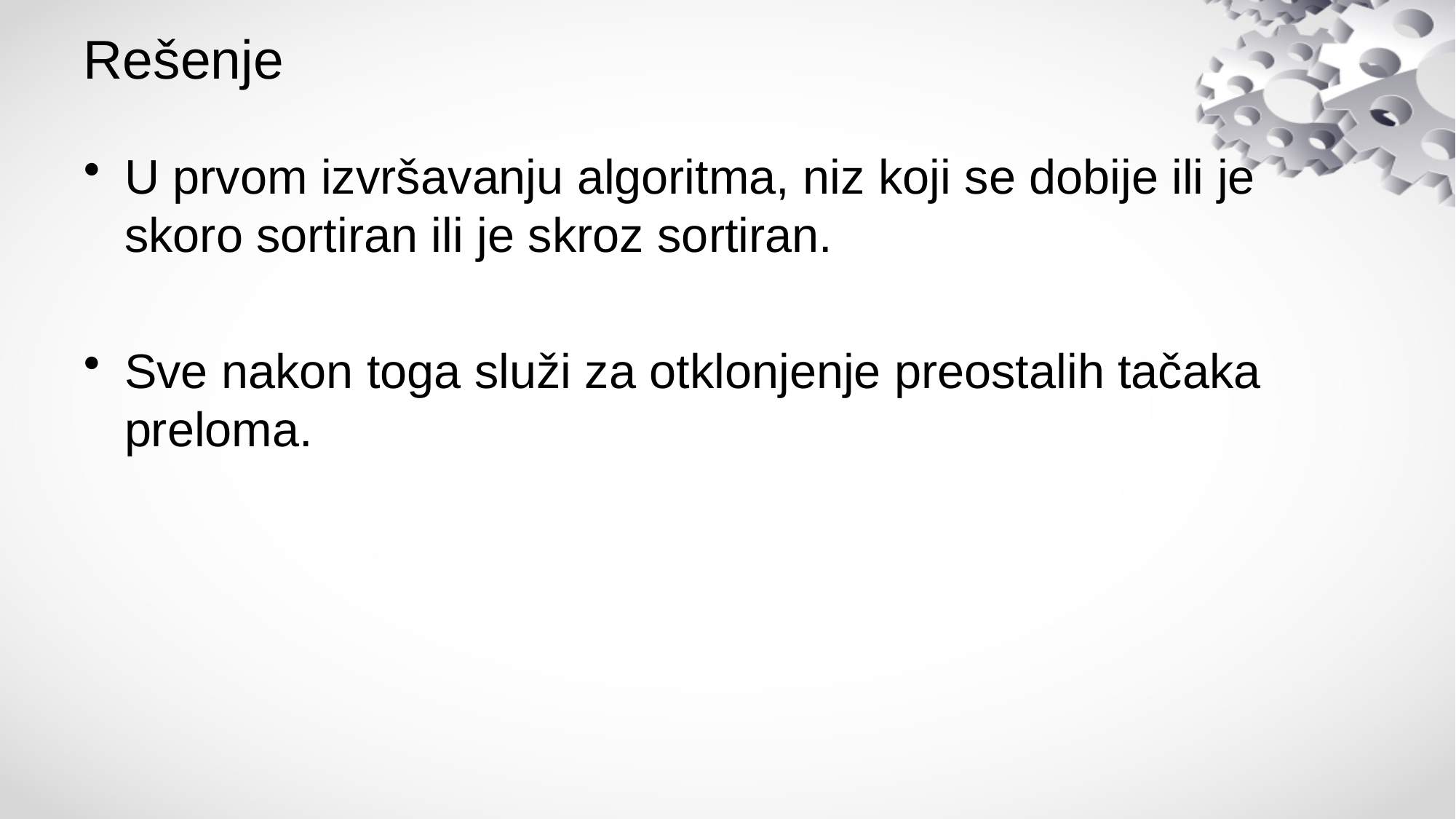

# Rešenje
U prvom izvršavanju algoritma, niz koji se dobije ili je skoro sortiran ili je skroz sortiran.

Sve nakon toga služi za otklonjenje preostalih tačaka preloma.